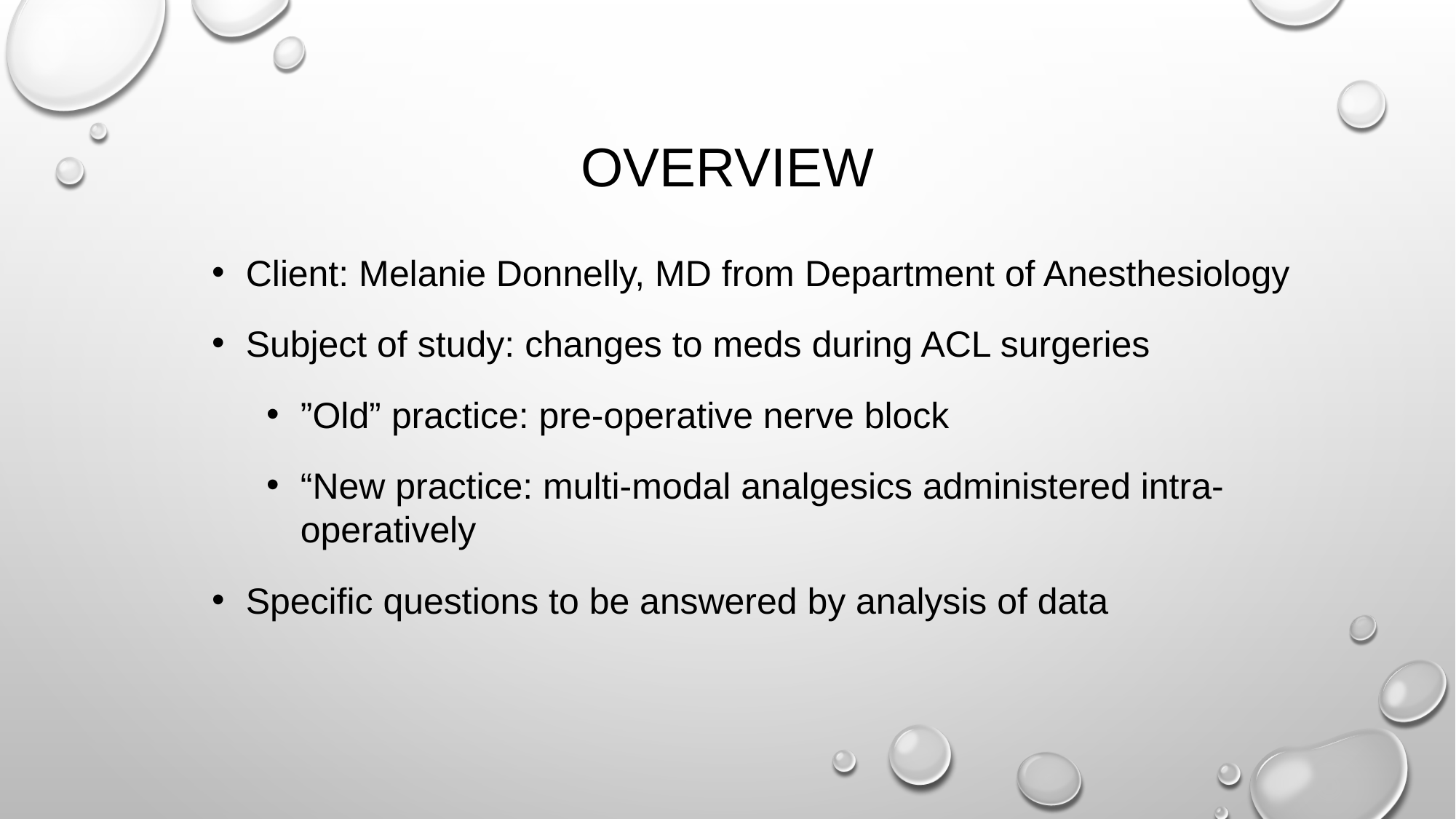

# Overview
Client: Melanie Donnelly, MD from Department of Anesthesiology
Subject of study: changes to meds during ACL surgeries
”Old” practice: pre-operative nerve block
“New practice: multi-modal analgesics administered intra-operatively
Specific questions to be answered by analysis of data